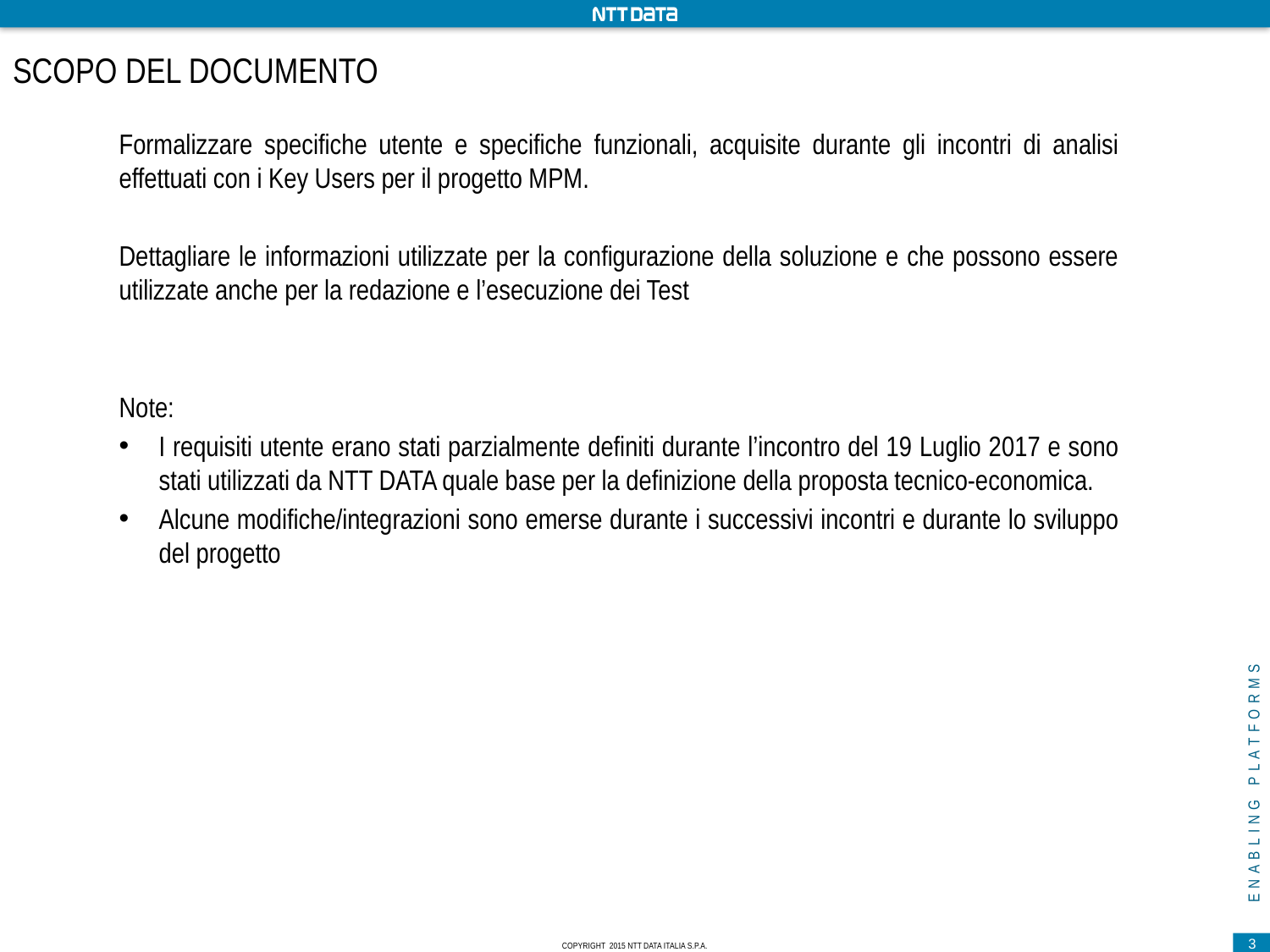

# Scopo del documento
Formalizzare specifiche utente e specifiche funzionali, acquisite durante gli incontri di analisi effettuati con i Key Users per il progetto MPM.

Dettagliare le informazioni utilizzate per la configurazione della soluzione e che possono essere utilizzate anche per la redazione e l’esecuzione dei Test

Note:
I requisiti utente erano stati parzialmente definiti durante l’incontro del 19 Luglio 2017 e sono stati utilizzati da NTT DATA quale base per la definizione della proposta tecnico-economica.
Alcune modifiche/integrazioni sono emerse durante i successivi incontri e durante lo sviluppo del progetto